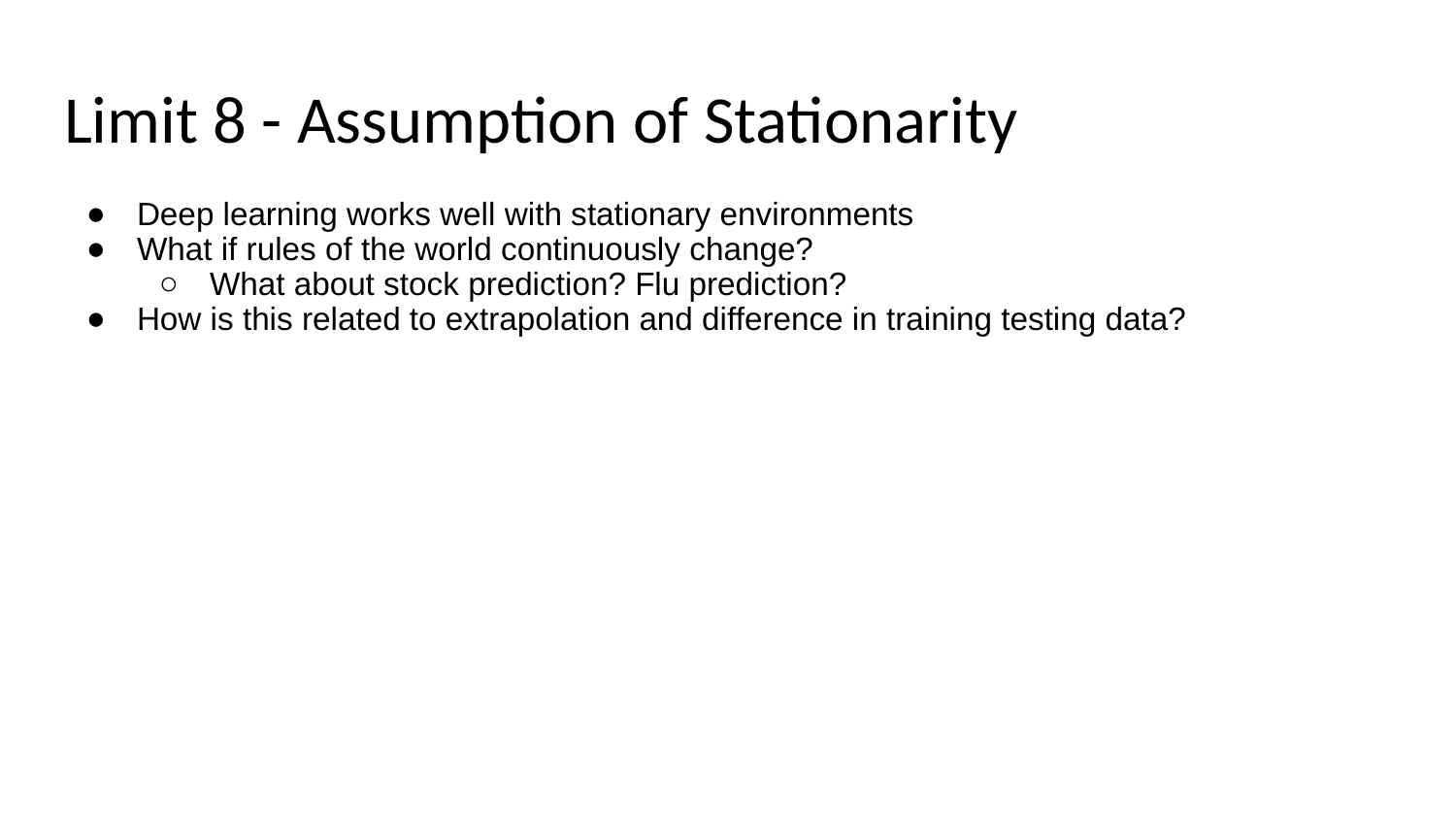

# Limit 8 - Assumption of Stationarity
Deep learning works well with stationary environments
What if rules of the world continuously change?
What about stock prediction? Flu prediction?
How is this related to extrapolation and difference in training testing data?